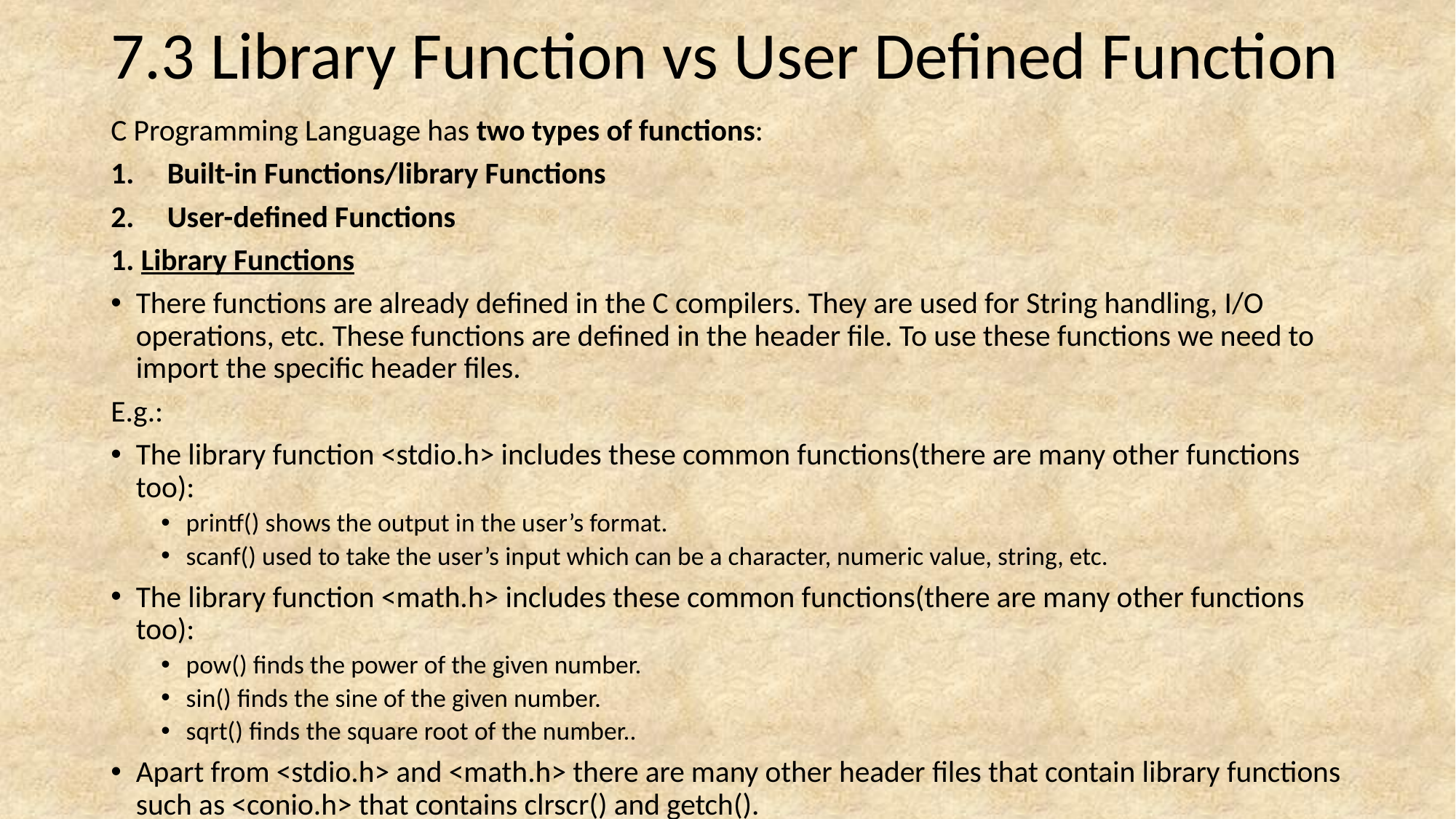

# 7.3 Library Function vs User Defined Function
C Programming Language has two types of functions:
Built-in Functions/library Functions
User-defined Functions
1. Library Functions
There functions are already defined in the C compilers. They are used for String handling, I/O operations, etc. These functions are defined in the header file. To use these functions we need to import the specific header files.
E.g.:
The library function <stdio.h> includes these common functions(there are many other functions too):
printf() shows the output in the user’s format.
scanf() used to take the user’s input which can be a character, numeric value, string, etc.
The library function <math.h> includes these common functions(there are many other functions too):
pow() finds the power of the given number.
sin() finds the sine of the given number.
sqrt() finds the square root of the number..
Apart from <stdio.h> and <math.h> there are many other header files that contain library functions such as <conio.h> that contains clrscr() and getch().